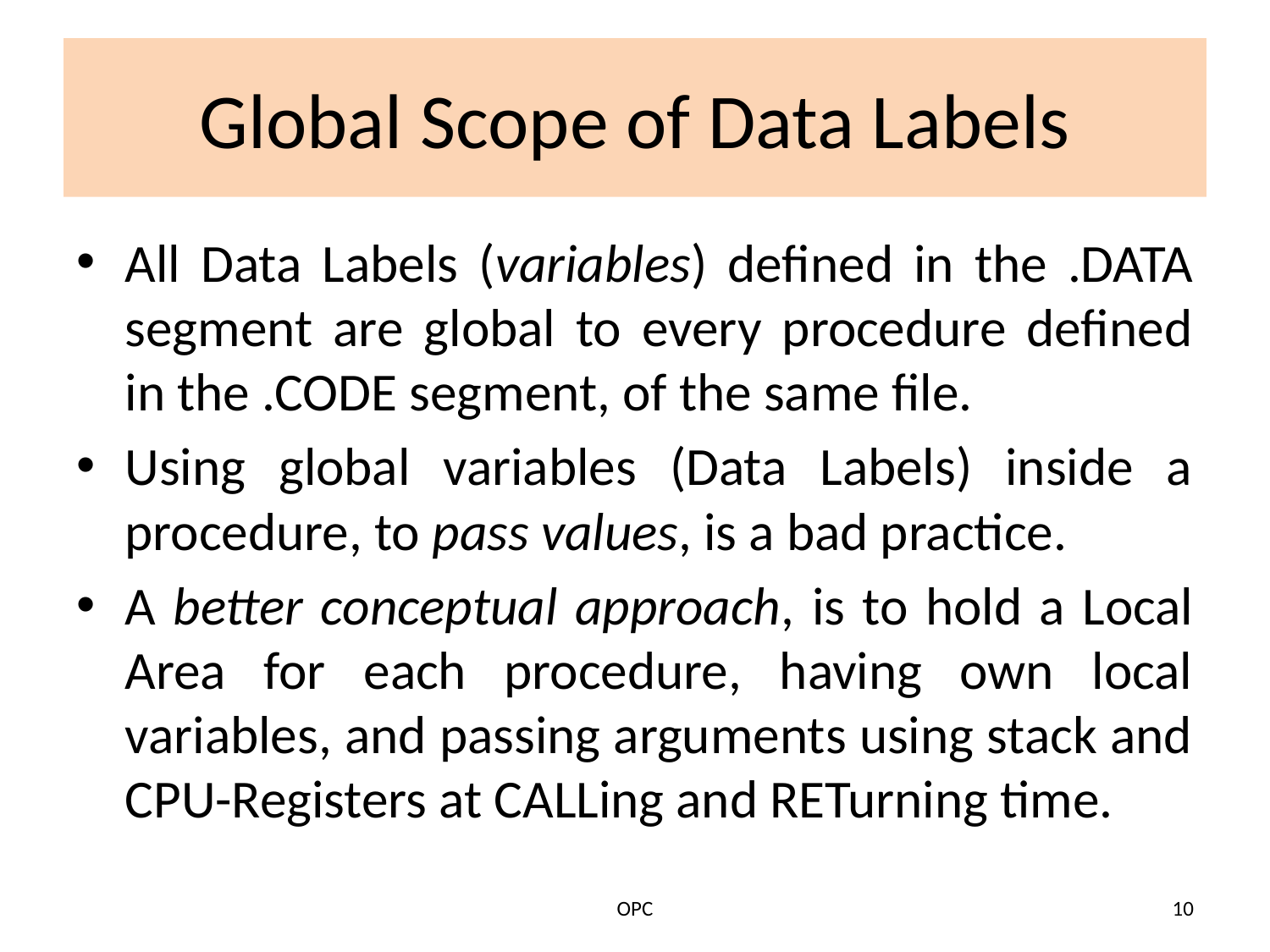

# Global Scope of Data Labels
All Data Labels (variables) defined in the .DATA segment are global to every procedure defined in the .CODE segment, of the same file.
Using global variables (Data Labels) inside a procedure, to pass values, is a bad practice.
A better conceptual approach, is to hold a Local Area for each procedure, having own local variables, and passing arguments using stack and CPU-Registers at CALLing and RETurning time.

OPC
10